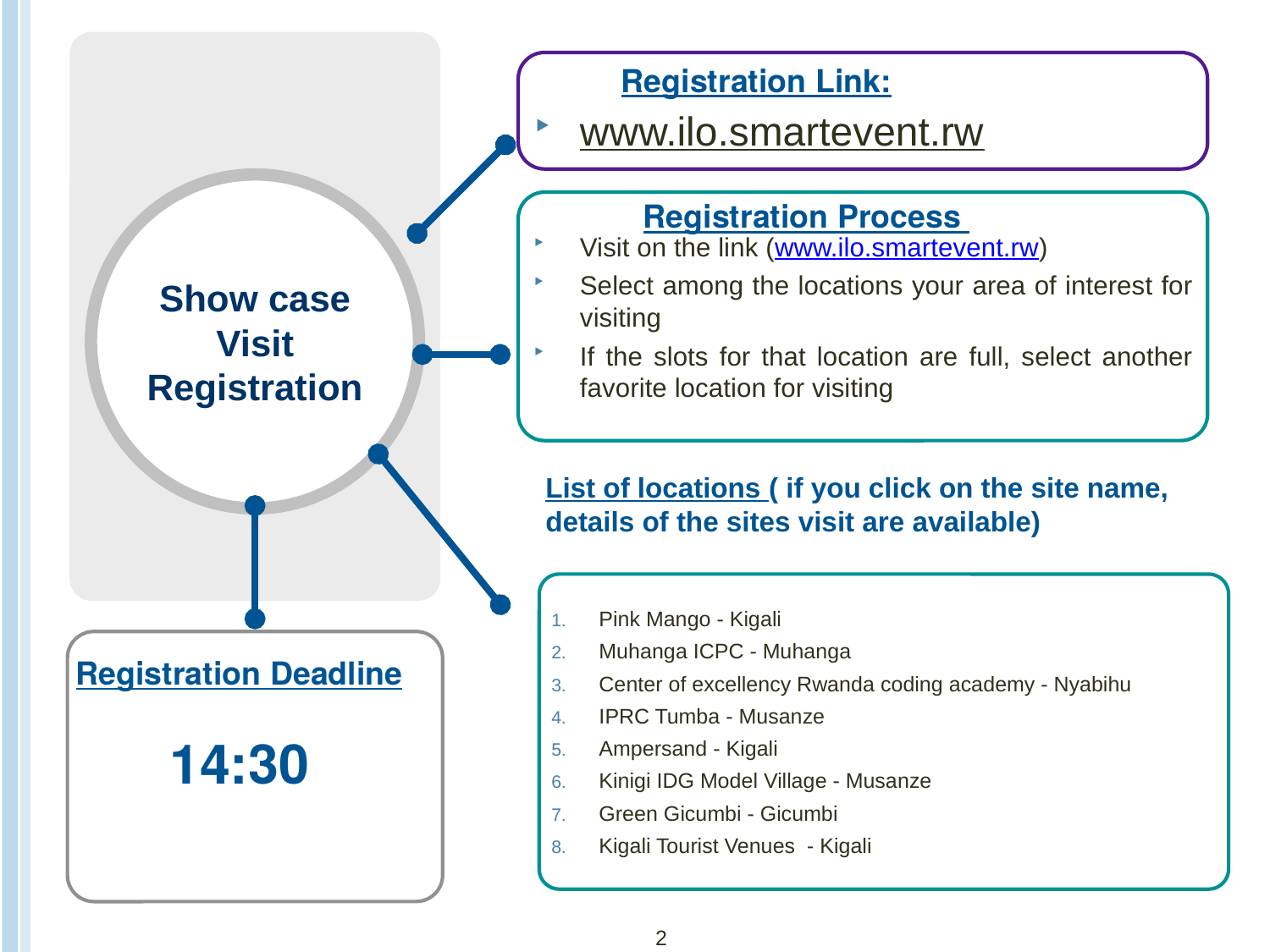

www.ilo.smartevent.rw
Registration Link:

Registration Process
Visit on the link (www.ilo.smartevent.rw)
Select among the locations your area of interest for visiting
If the slots for that location are full, select another favorite location for visiting
# Show case Visit Registration

List of locations ( if you click on the site name, details of the sites visit are available)

Pink Mango - Kigali
Muhanga ICPC - Muhanga
Center of excellency Rwanda coding academy - Nyabihu
IPRC Tumba - Musanze
Ampersand - Kigali
Kinigi IDG Model Village - Musanze
Green Gicumbi - Gicumbi
Kigali Tourist Venues  - Kigali

Registration Deadline

14:30
2